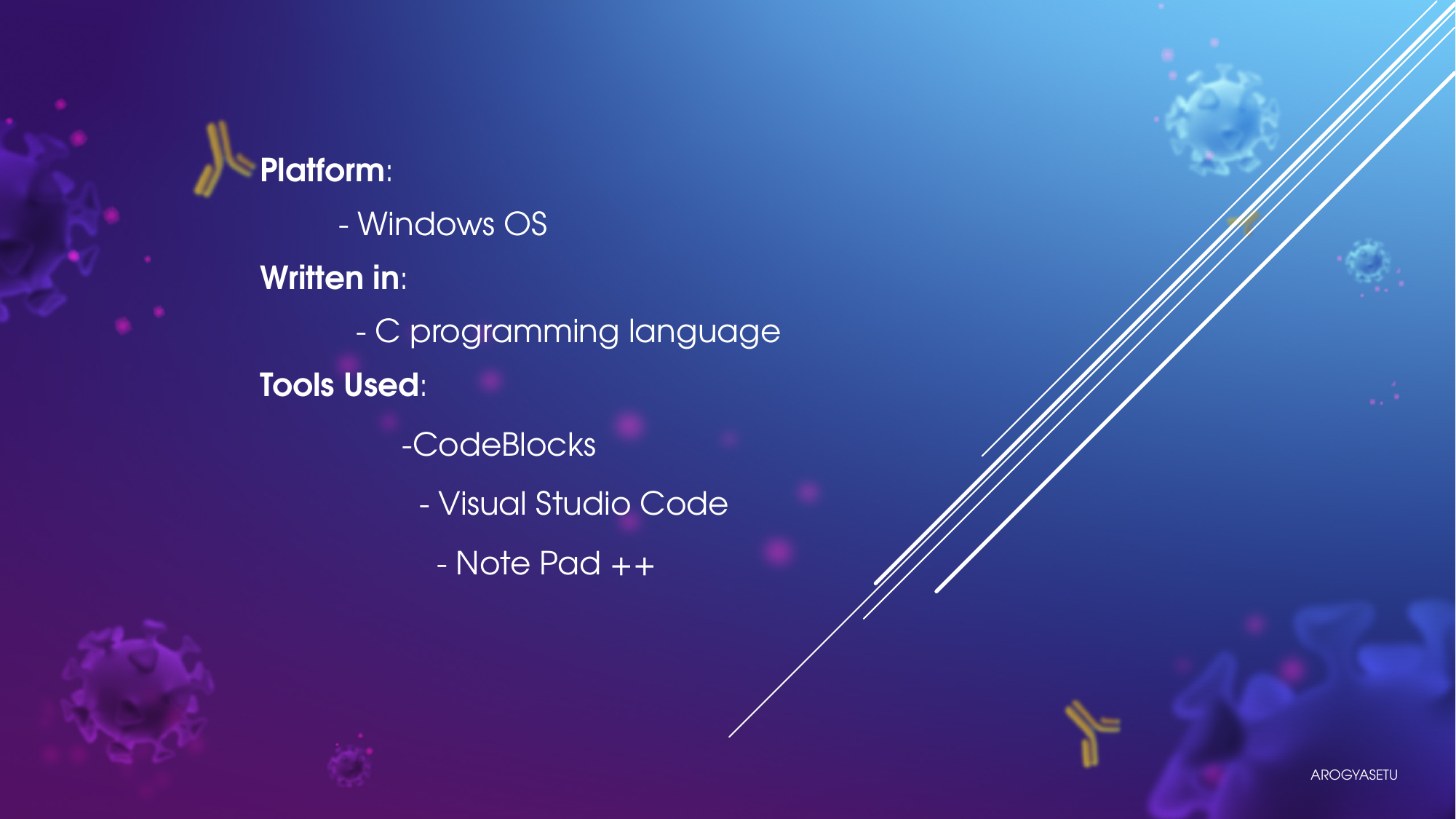

Platform:
         - Windows OS
Written in:
           - C programming language
Tools Used:
          -CodeBlocks
            - Visual Studio Code
              - Note Pad ++
# Arogyasetu